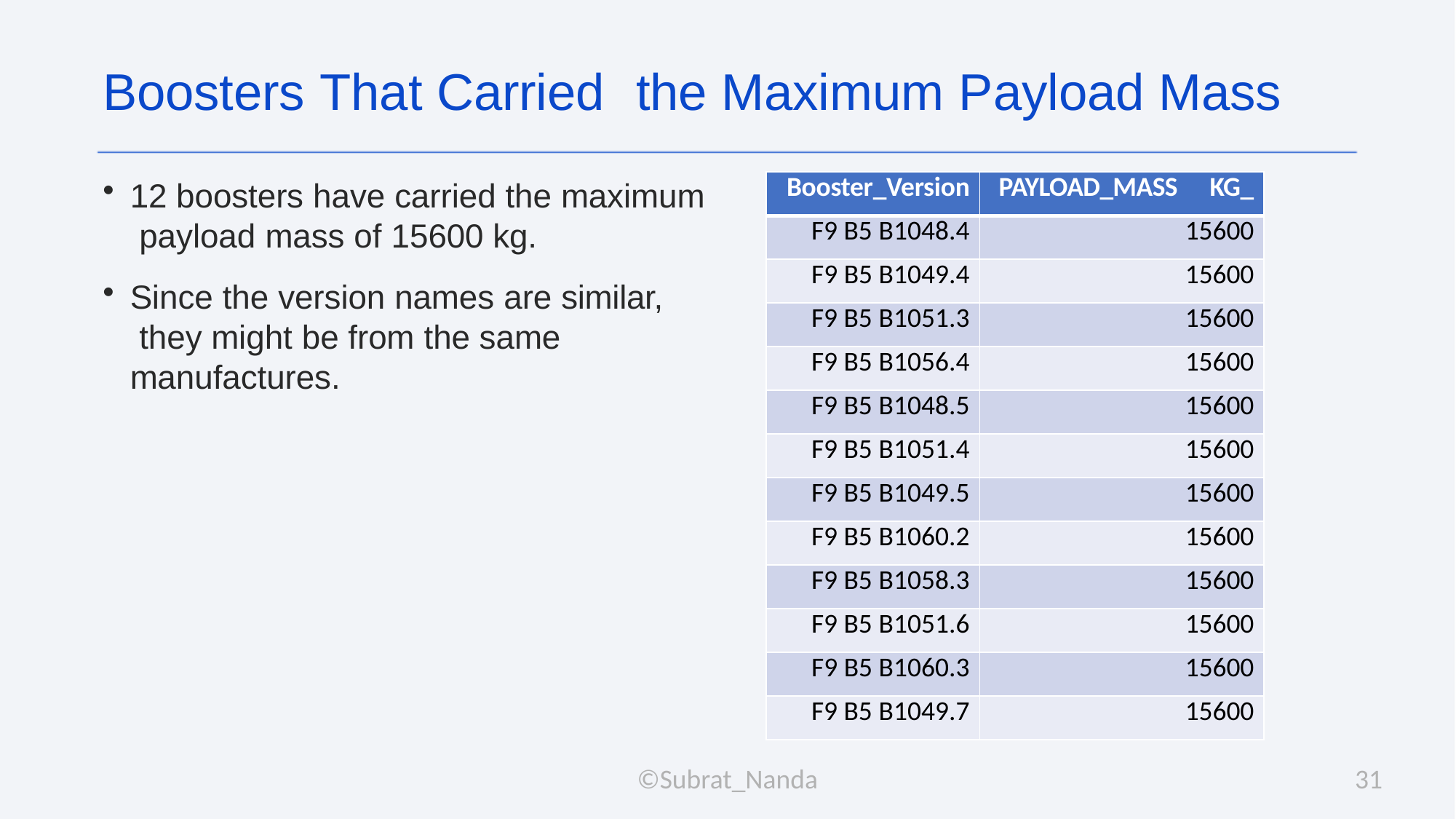

# Boosters That Carried	the Maximum Payload Mass
| Booster\_Version | PAYLOAD\_MASS KG\_ |
| --- | --- |
| F9 B5 B1048.4 | 15600 |
| F9 B5 B1049.4 | 15600 |
| F9 B5 B1051.3 | 15600 |
| F9 B5 B1056.4 | 15600 |
| F9 B5 B1048.5 | 15600 |
| F9 B5 B1051.4 | 15600 |
| F9 B5 B1049.5 | 15600 |
| F9 B5 B1060.2 | 15600 |
| F9 B5 B1058.3 | 15600 |
| F9 B5 B1051.6 | 15600 |
| F9 B5 B1060.3 | 15600 |
| F9 B5 B1049.7 | 15600 |
12 boosters have carried the maximum  payload mass of 15600 kg.
Since the version names are similar,  they might be from the same  manufactures.
©Subrat_Nanda
31